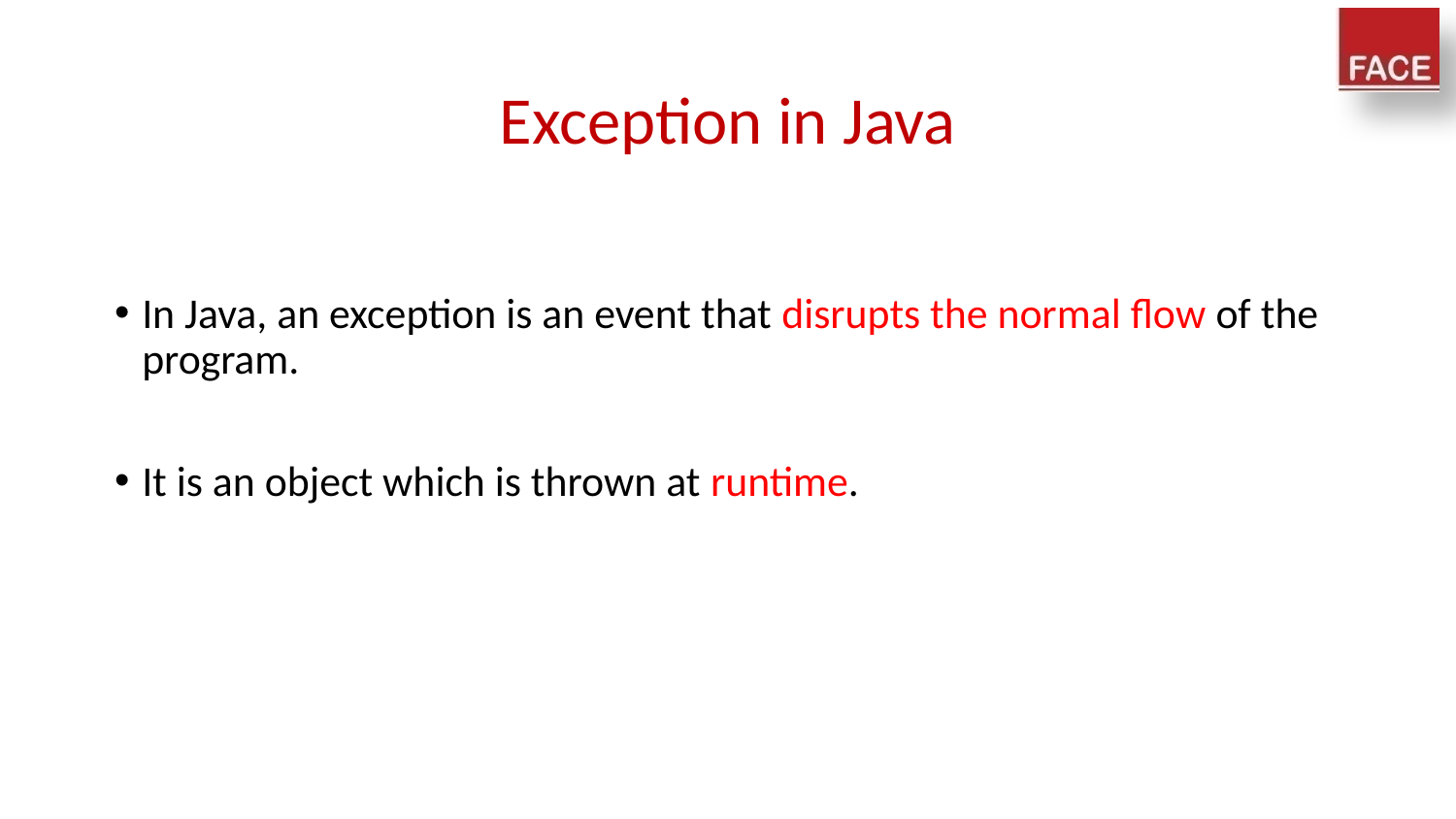

# Exception in Java

In Java, an exception is an event that disrupts the normal flow of the program.

It is an object which is thrown at runtime.